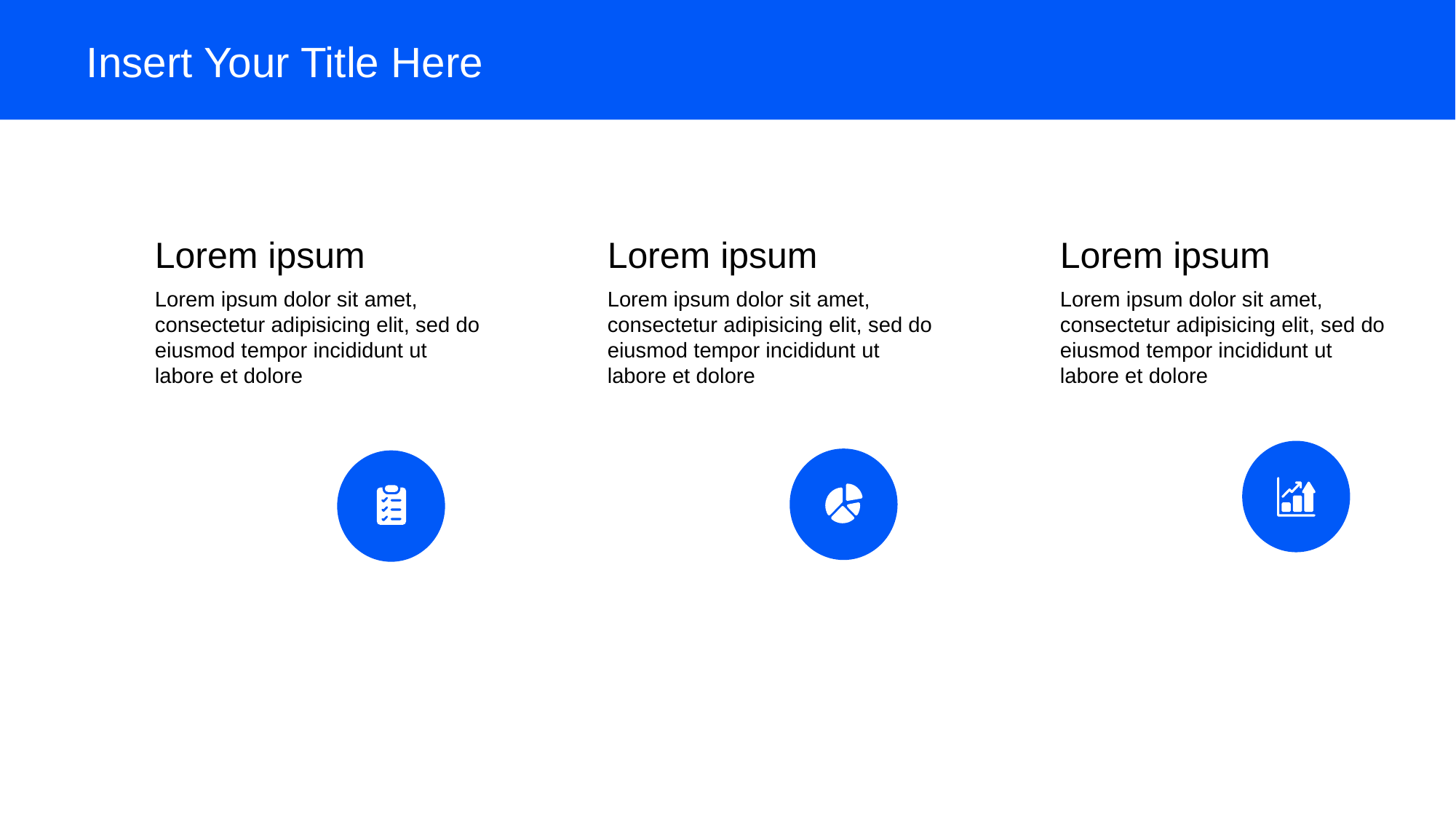

Insert Your Title Here
Lorem ipsum
Lorem ipsum
Lorem ipsum
Lorem ipsum dolor sit amet, consectetur adipisicing elit, sed do eiusmod tempor incididunt ut labore et dolore
Lorem ipsum dolor sit amet, consectetur adipisicing elit, sed do eiusmod tempor incididunt ut labore et dolore
Lorem ipsum dolor sit amet, consectetur adipisicing elit, sed do eiusmod tempor incididunt ut labore et dolore